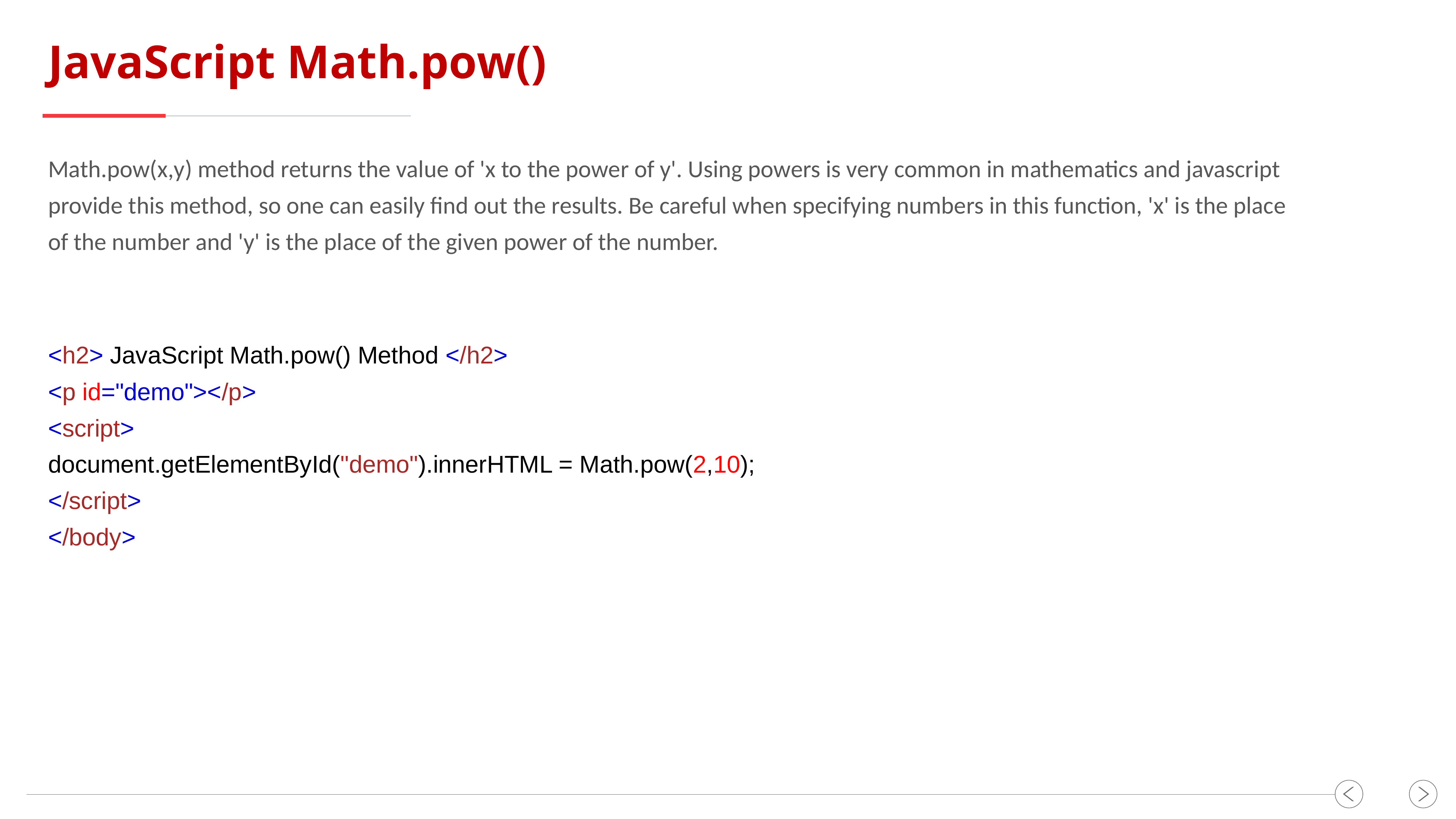

JavaScript Math.pow()
Math.pow(x,y) method returns the value of 'x to the power of y'. Using powers is very common in mathematics and javascript provide this method, so one can easily find out the results. Be careful when specifying numbers in this function, 'x' is the place of the number and 'y' is the place of the given power of the number.
<h2> JavaScript Math.pow() Method </h2>
<p id="demo"></p>
<script>
document.getElementById("demo").innerHTML = Math.pow(2,10);
</script>
</body>